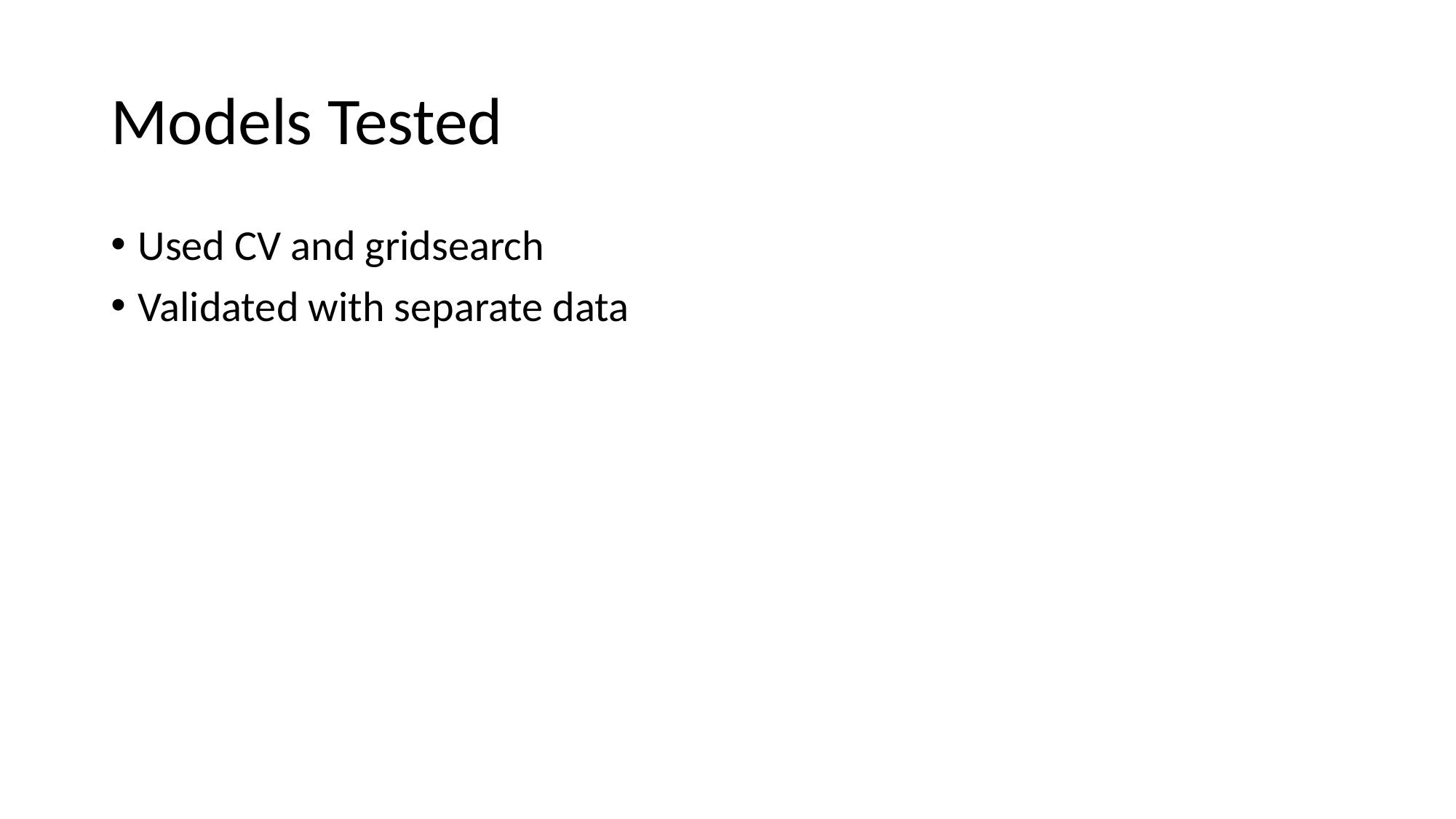

# Models Tested
Used CV and gridsearch
Validated with separate data